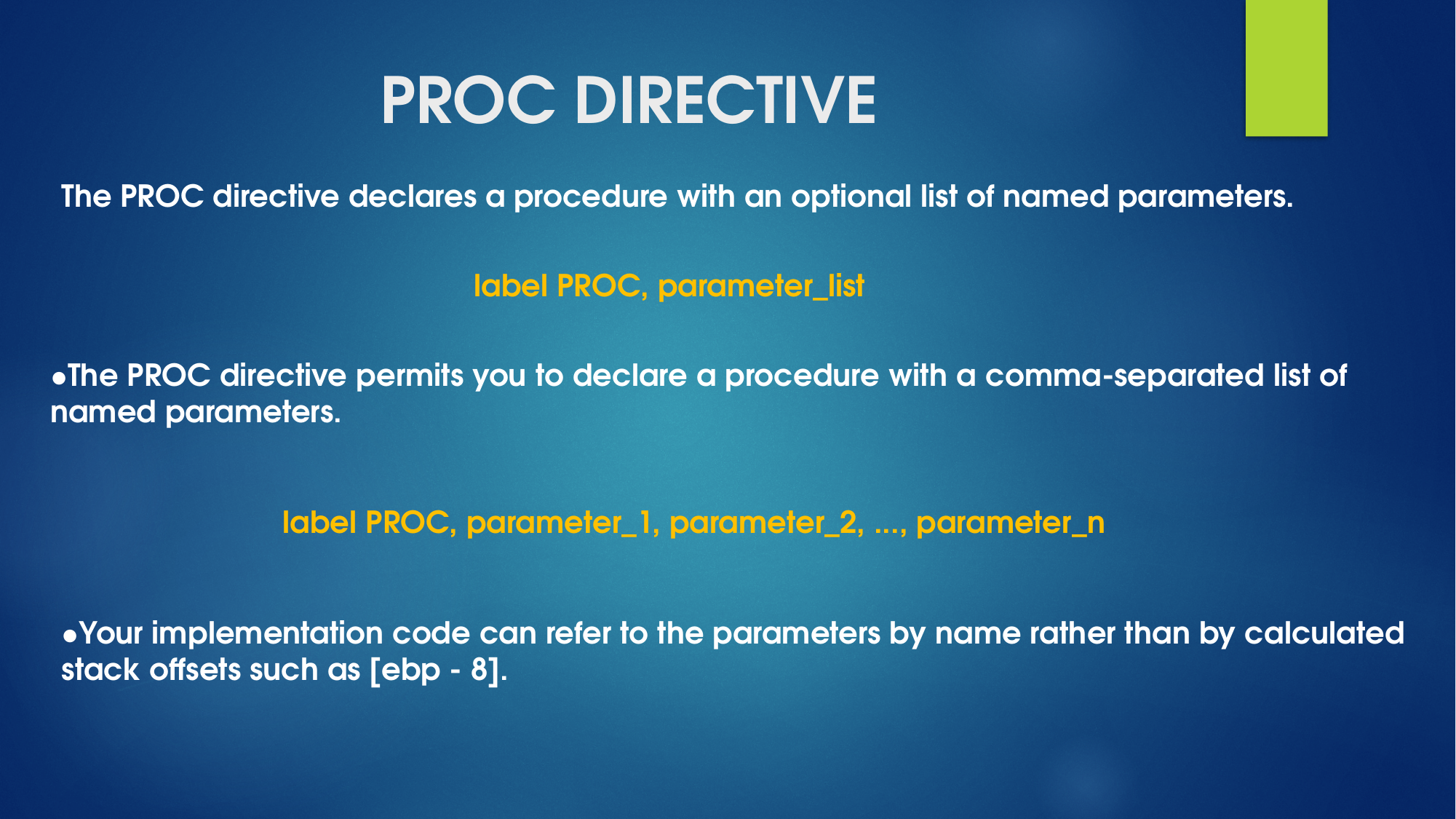

# PROC DIRECTIVE
The PROC directive declares a procedure with an optional list of named parameters.
label PROC, parameter_list
•The PROC directive permits you to declare a procedure with a comma-separated list of named parameters.
label PROC, parameter_1, parameter_2, ..., parameter_n
•Your implementation code can refer to the parameters by name rather than by calculated stack offsets such as [ebp - 8].